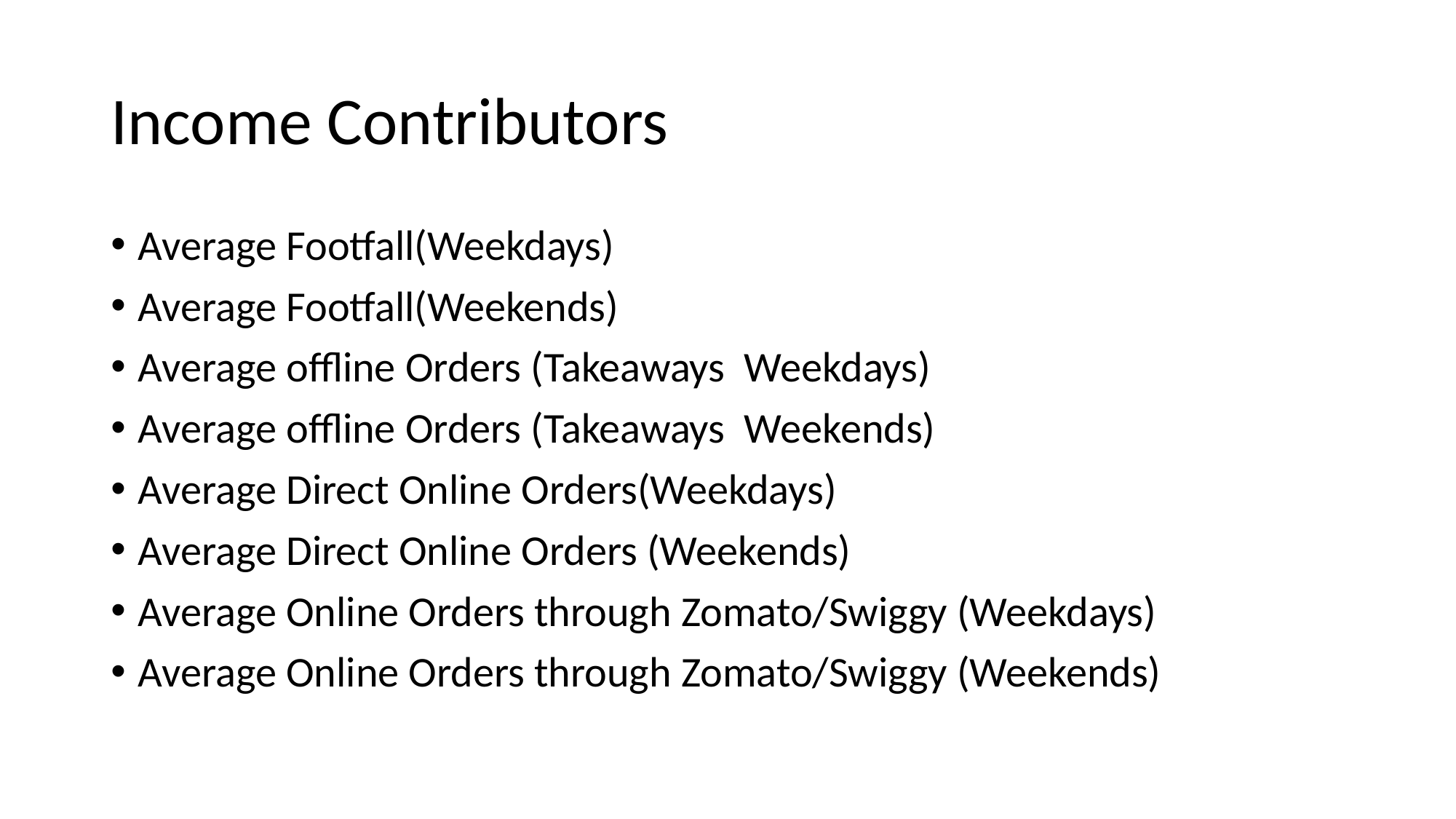

# Income Contributors
Average Footfall(Weekdays)
Average Footfall(Weekends)
Average offline Orders (Takeaways  Weekdays)
Average offline Orders (Takeaways  Weekends)
Average Direct Online Orders(Weekdays)
Average Direct Online Orders (Weekends)
Average Online Orders through Zomato/Swiggy (Weekdays)
Average Online Orders through Zomato/Swiggy (Weekends)